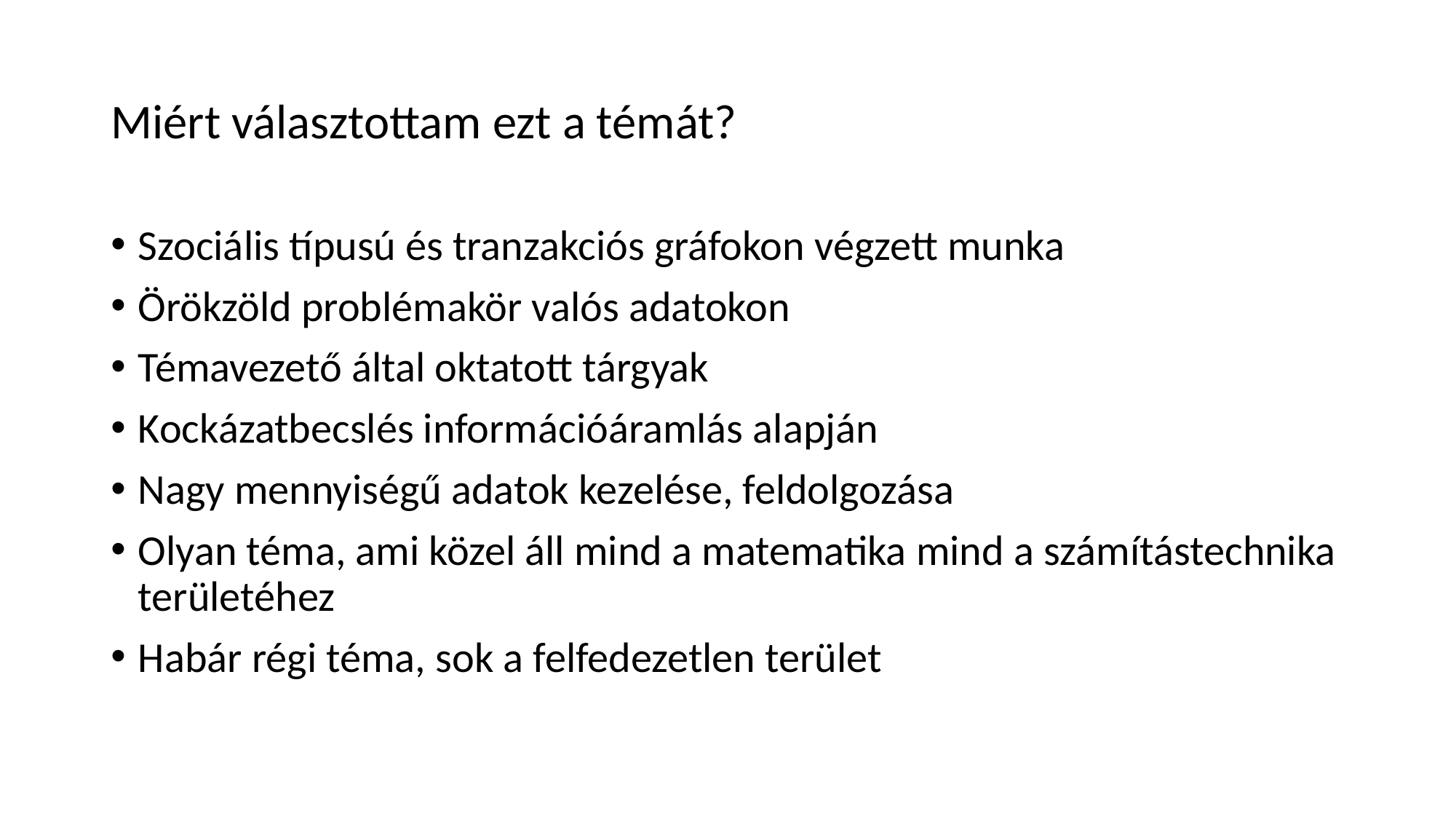

# Miért választottam ezt a témát?
Szociális típusú és tranzakciós gráfokon végzett munka
Örökzöld problémakör valós adatokon
Témavezető által oktatott tárgyak
Kockázatbecslés információáramlás alapján
Nagy mennyiségű adatok kezelése, feldolgozása
Olyan téma, ami közel áll mind a matematika mind a számítástechnika területéhez
Habár régi téma, sok a felfedezetlen terület